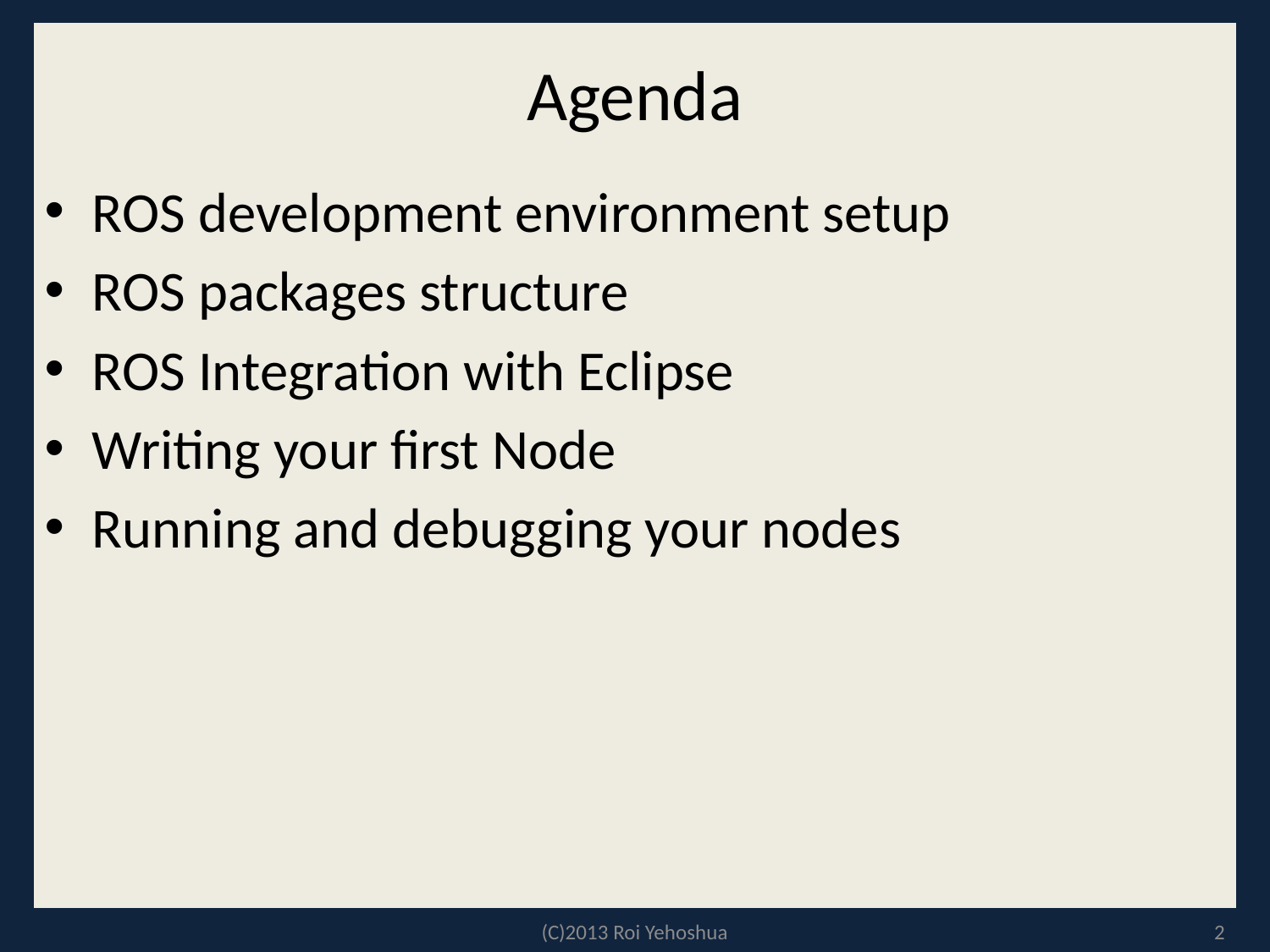

# Agenda
ROS development environment setup
ROS packages structure
ROS Integration with Eclipse
Writing your first Node
Running and debugging your nodes

(C)2013 Roi Yehoshua
2